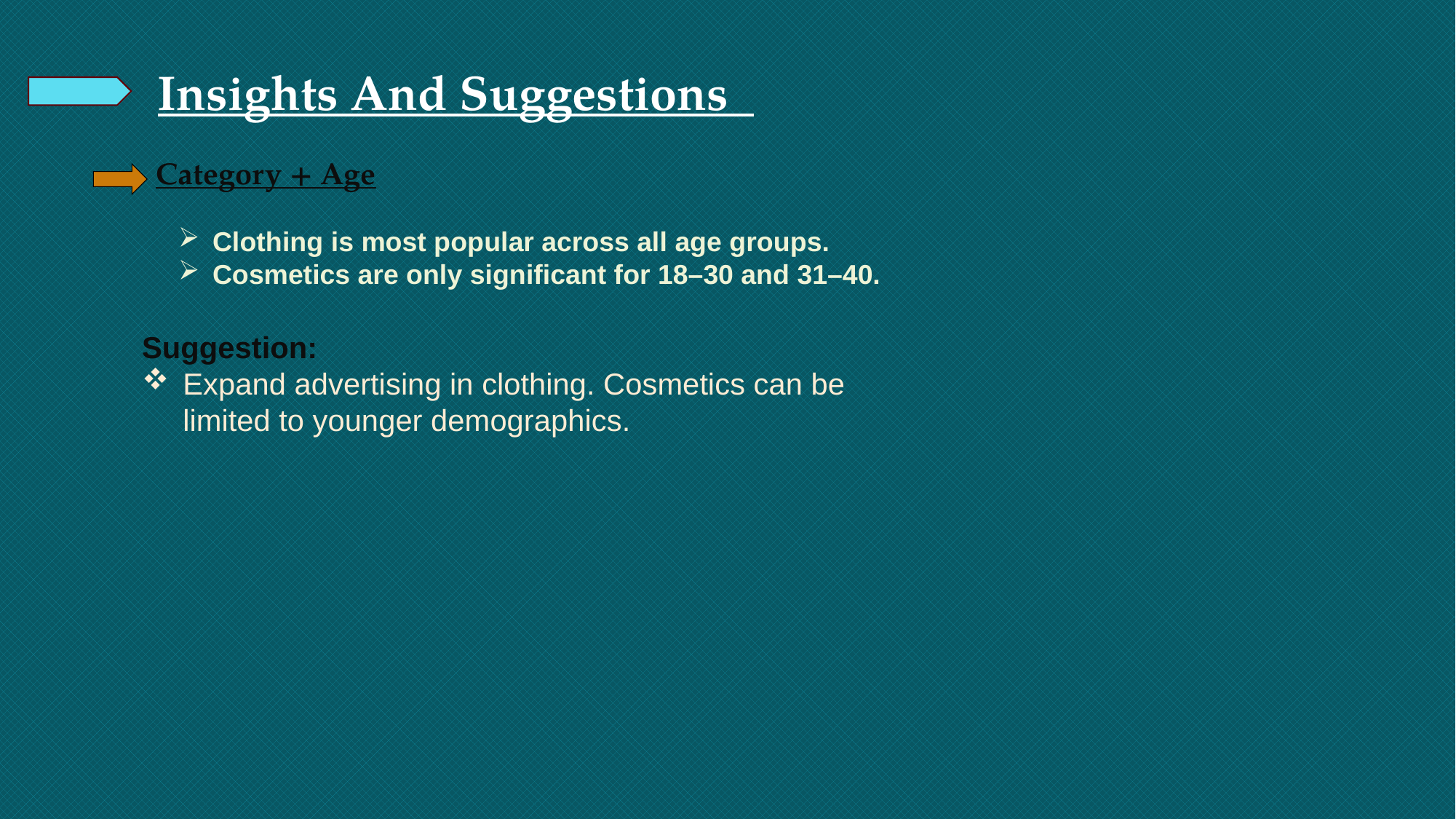

Insights And Suggestions

Category + Age

Suggestion:
Expand advertising in clothing. Cosmetics can be limited to younger demographics.
Clothing is most popular across all age groups.
Cosmetics are only significant for 18–30 and 31–40.